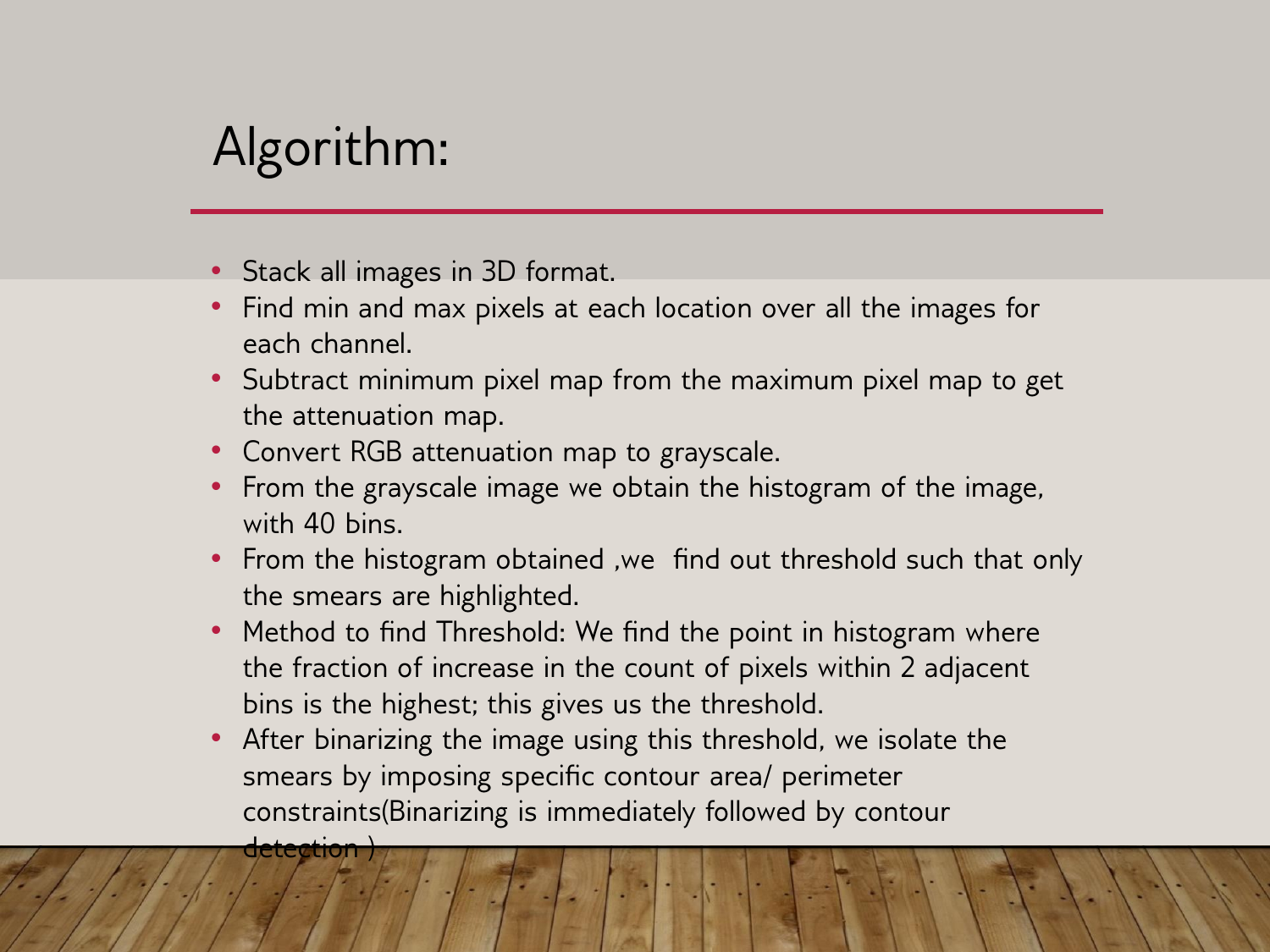

# Algorithm:

Stack all images in 3D format.
Find min and max pixels at each location over all the images for each channel.
Subtract minimum pixel map from the maximum pixel map to get the attenuation map.
Convert RGB attenuation map to grayscale.
From the grayscale image we obtain the histogram of the image, with 40 bins.
From the histogram obtained ,we  find out threshold such that only the smears are highlighted.
Method to find Threshold: We find the point in histogram where the fraction of increase in the count of pixels within 2 adjacent bins is the highest; this gives us the threshold.
After binarizing the image using this threshold, we isolate the smears by imposing specific contour area/ perimeter constraints(Binarizing is immediately followed by contour detection )